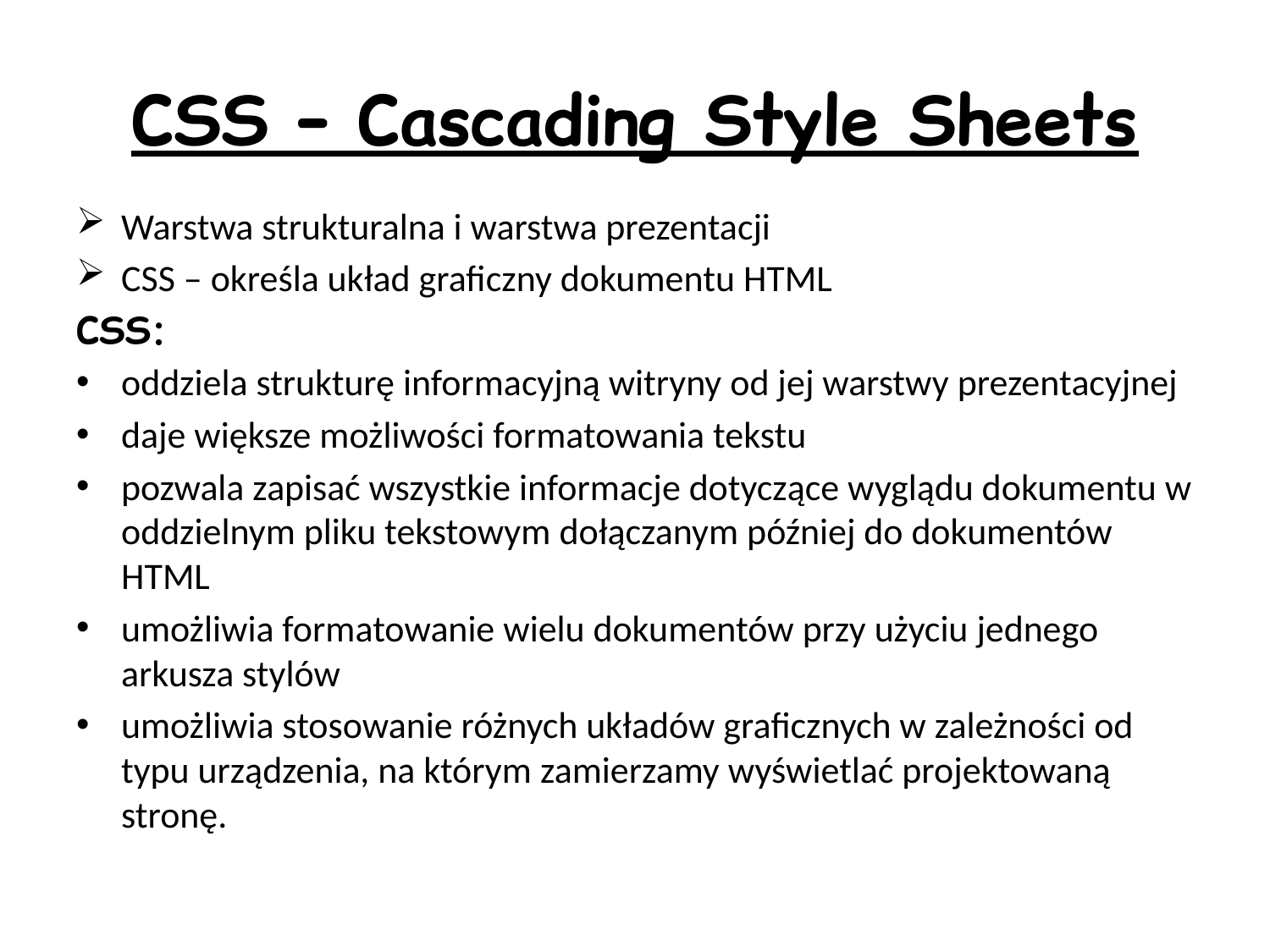

# CSS – Cascading Style Sheets
Warstwa strukturalna i warstwa prezentacji
CSS – określa układ graficzny dokumentu HTML
CSS:
oddziela strukturę informacyjną witryny od jej warstwy prezentacyjnej
daje większe możliwości formatowania tekstu
pozwala zapisać wszystkie informacje dotyczące wyglądu dokumentu w oddzielnym pliku tekstowym dołączanym później do dokumentów HTML
umożliwia formatowanie wielu dokumentów przy użyciu jednego arkusza stylów
umożliwia stosowanie różnych układów graficznych w zależności od typu urządzenia, na którym zamierzamy wyświetlać projektowaną stronę.